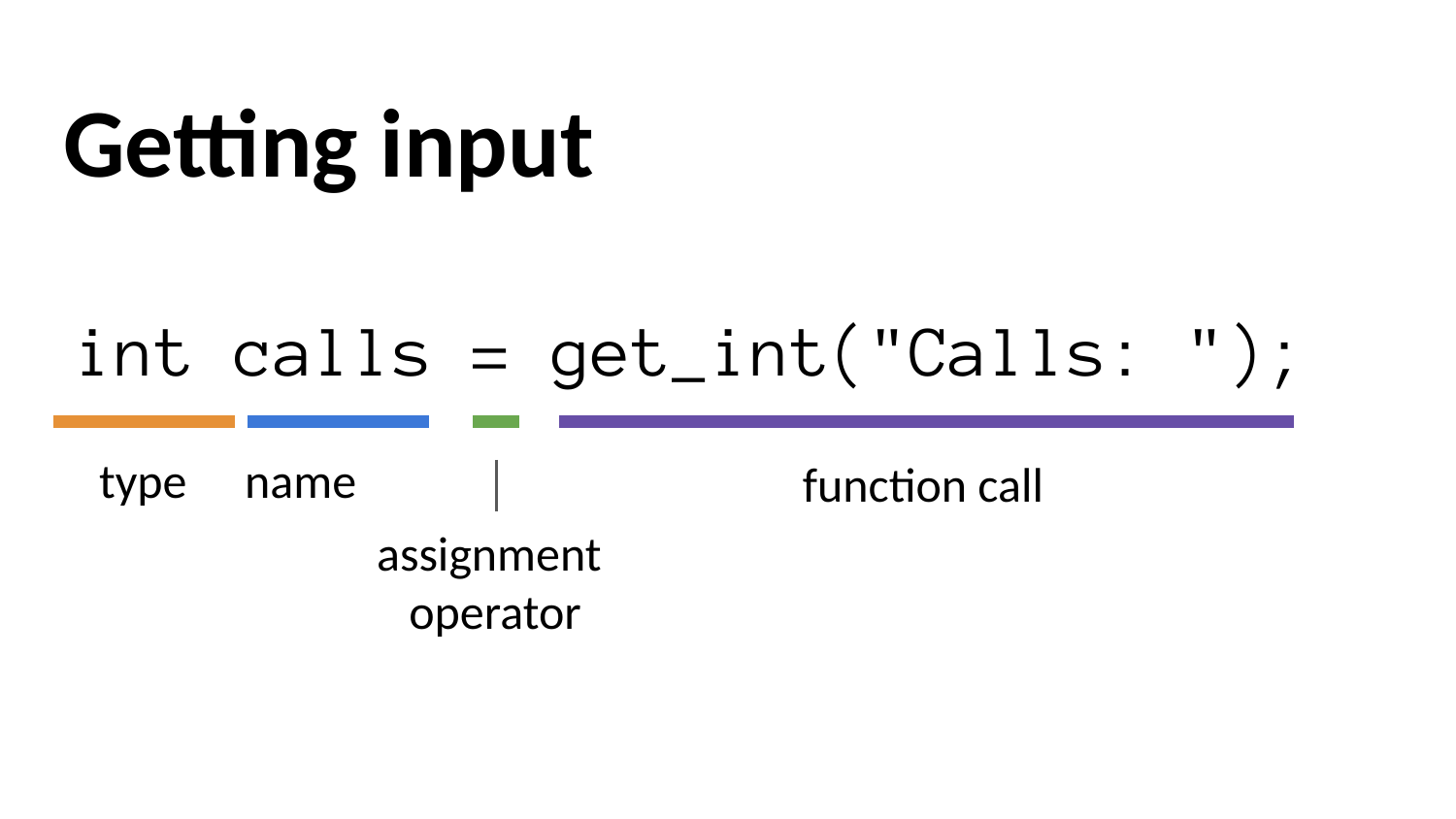

# Getting input
int calls = get_int("Calls: ");

type	name
function call

assignment operator